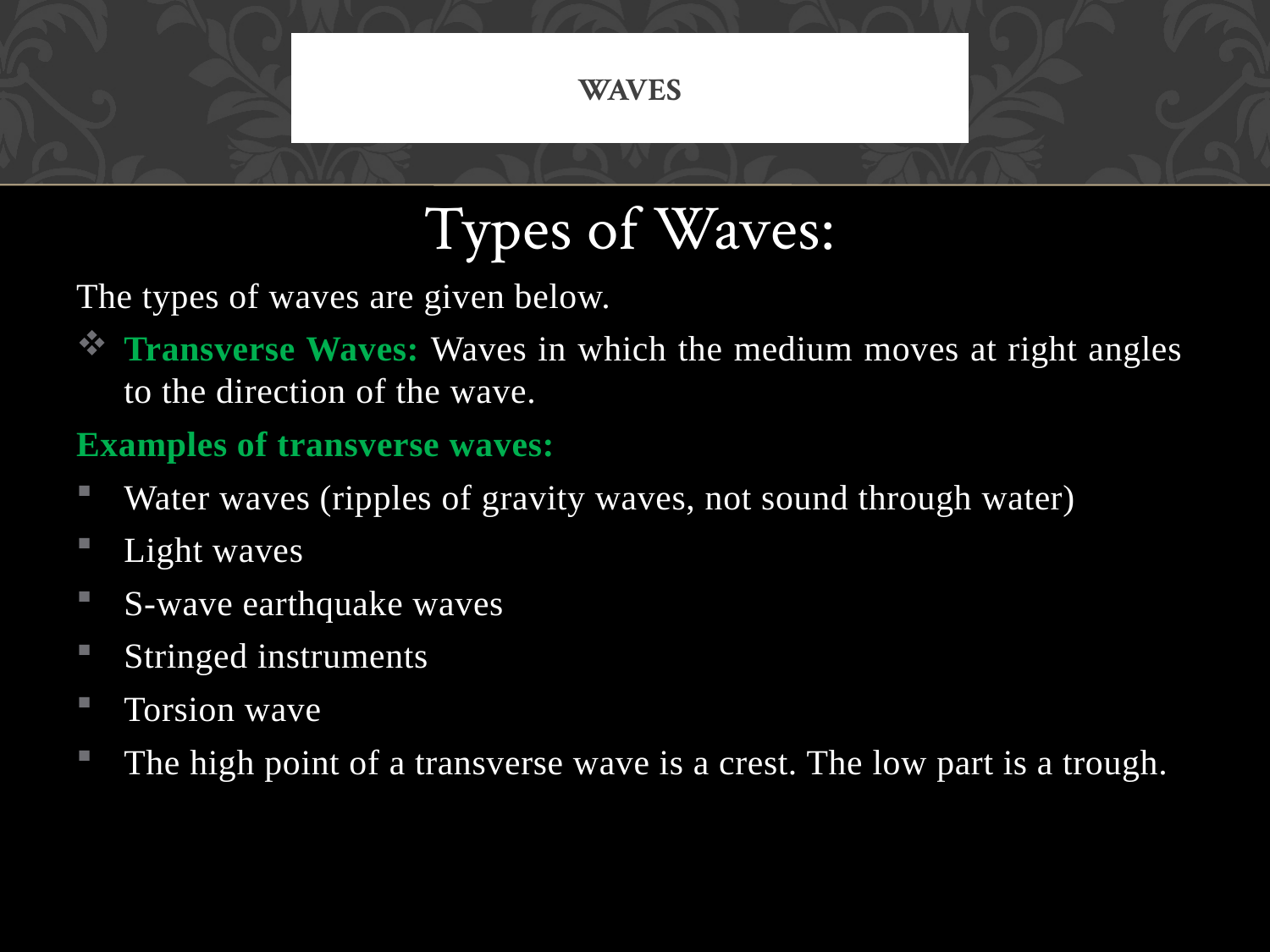

# Waves
Types of Waves:
The types of waves are given below.
Transverse Waves: Waves in which the medium moves at right angles to the direction of the wave.
Examples of transverse waves:
Water waves (ripples of gravity waves, not sound through water)
Light waves
S-wave earthquake waves
Stringed instruments
Torsion wave
The high point of a transverse wave is a crest. The low part is a trough.